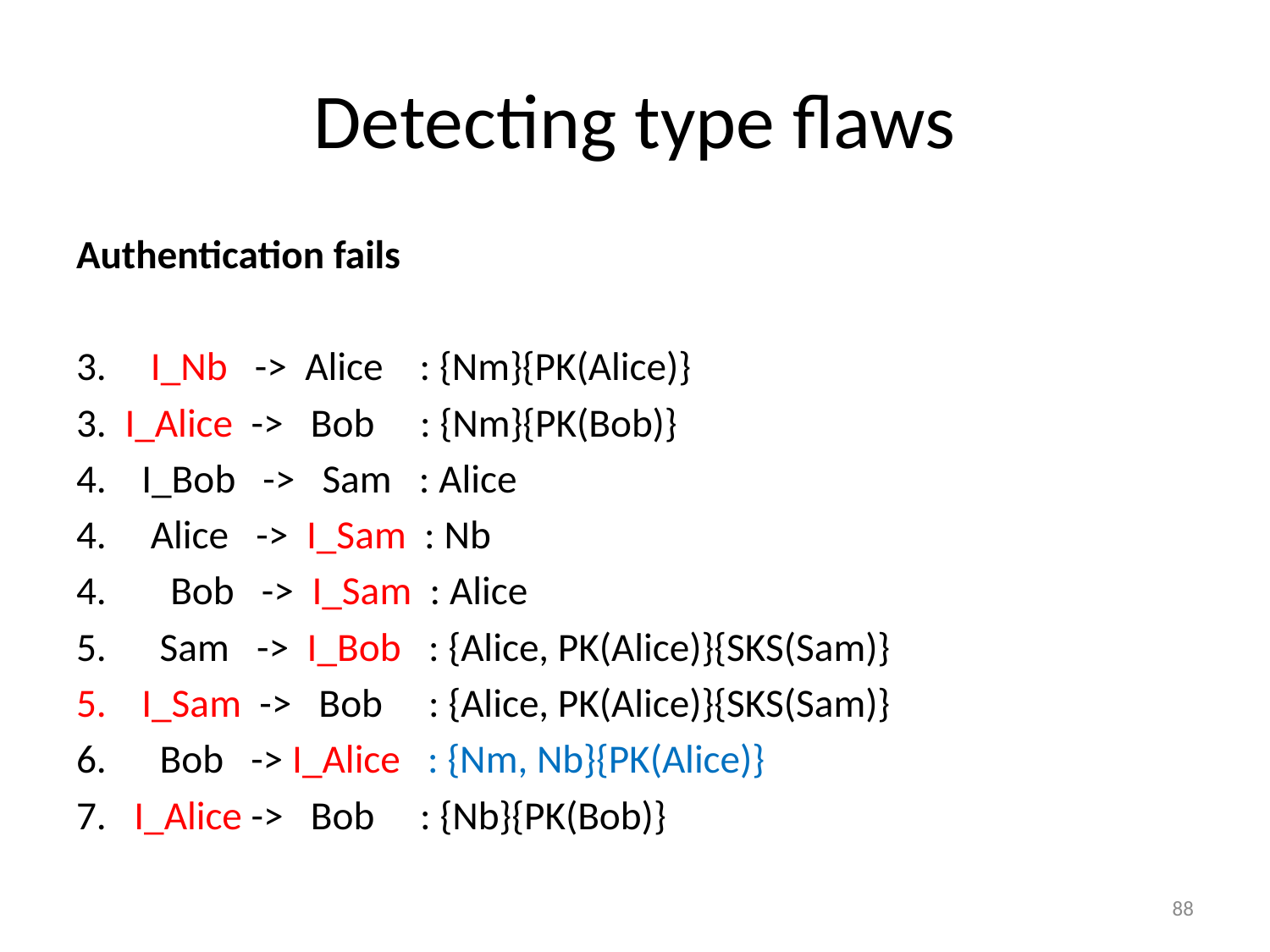

# Detecting type flaws
Authentication fails

 I_Nb   ->  Alice    : {Nm}{PK(Alice)}
3.  I_Alice  ->   Bob     : {Nm}{PK(Bob)}
I_Bob   ->   Sam   : Alice
 Alice   ->  I_Sam  : Nb
4.       Bob   ->  I_Sam  : Alice
  Sam   ->  I_Bob   : {Alice, PK(Alice)}{SKS(Sam)}
I_Sam  ->   Bob     : {Alice, PK(Alice)}{SKS(Sam)}
  Bob   -> I_Alice   : {Nm, Nb}{PK(Alice)}
7.   I_Alice ->   Bob     : {Nb}{PK(Bob)}
88